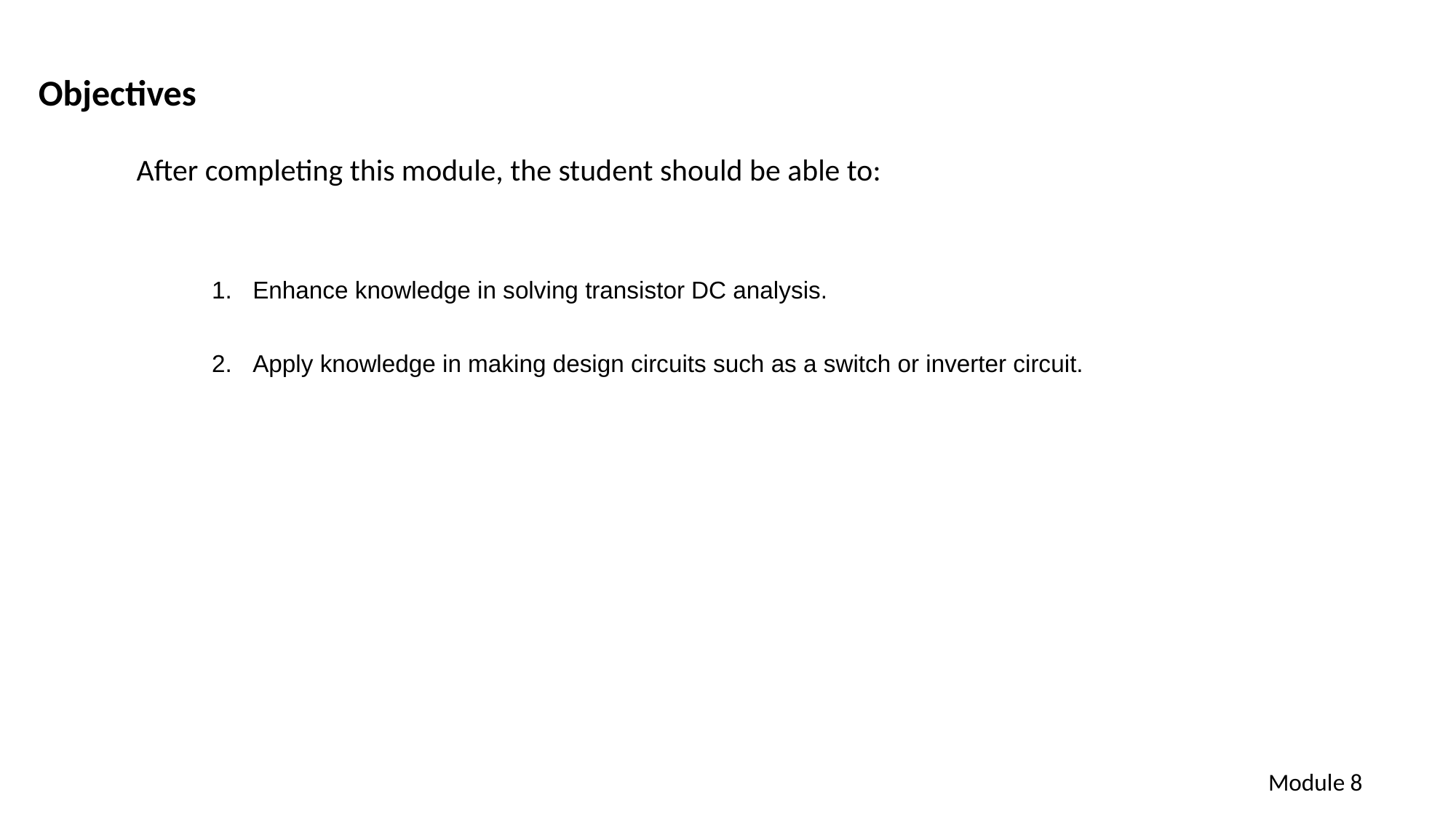

Objectives
After completing this module, the student should be able to:
Enhance knowledge in solving transistor DC analysis.
Apply knowledge in making design circuits such as a switch or inverter circuit.
Module 8